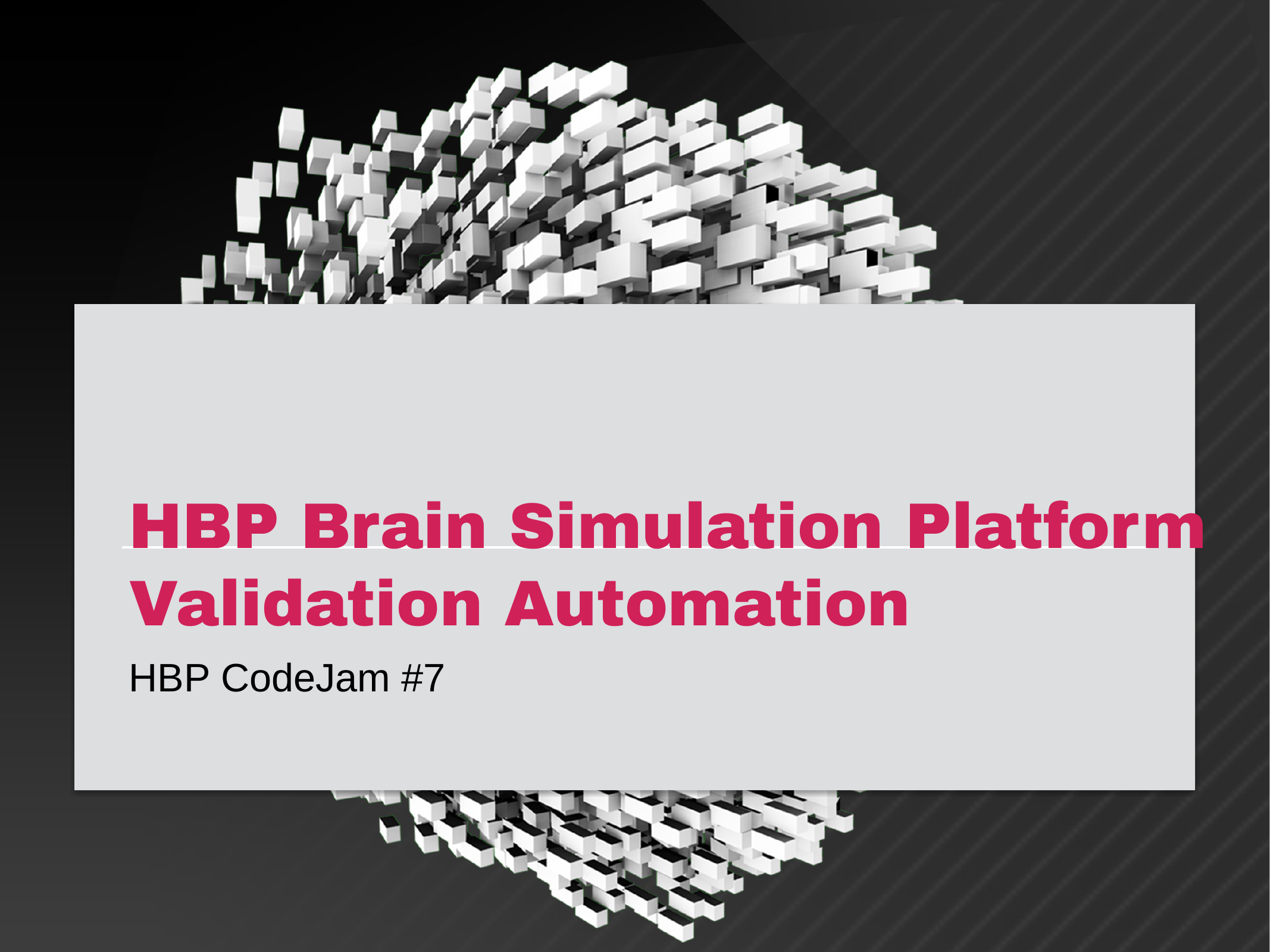

# HBP Brain Simulation Platform Validation Automation
HBP CodeJam #7